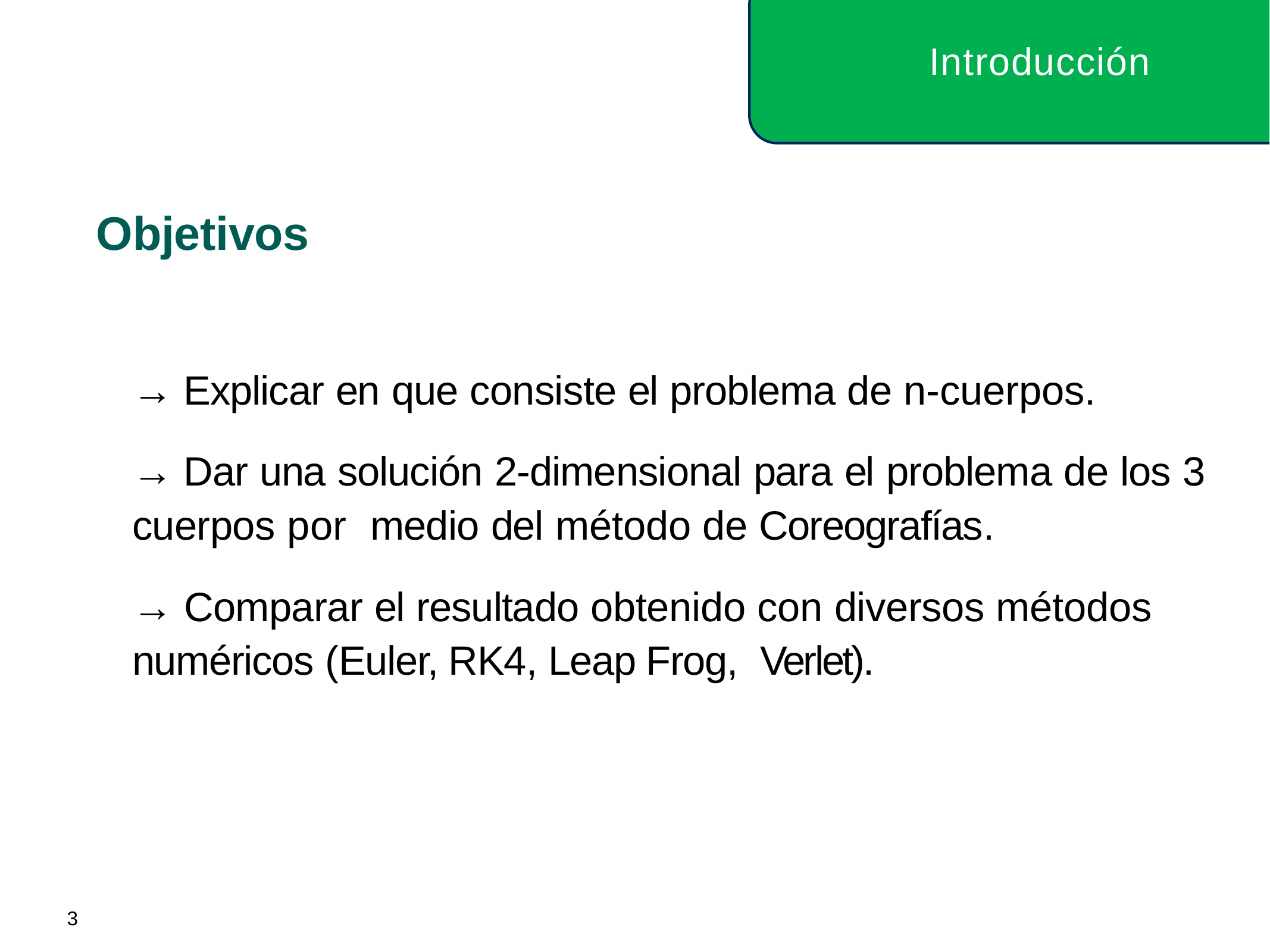

Introducción
# Objetivos
→ Explicar en que consiste el problema de n-cuerpos.
→ Dar una solución 2-dimensional para el problema de los 3 cuerpos por  medio del método de Coreografías.
→ Comparar el resultado obtenido con diversos métodos numéricos (Euler, RK4, Leap Frog,  Verlet).
3